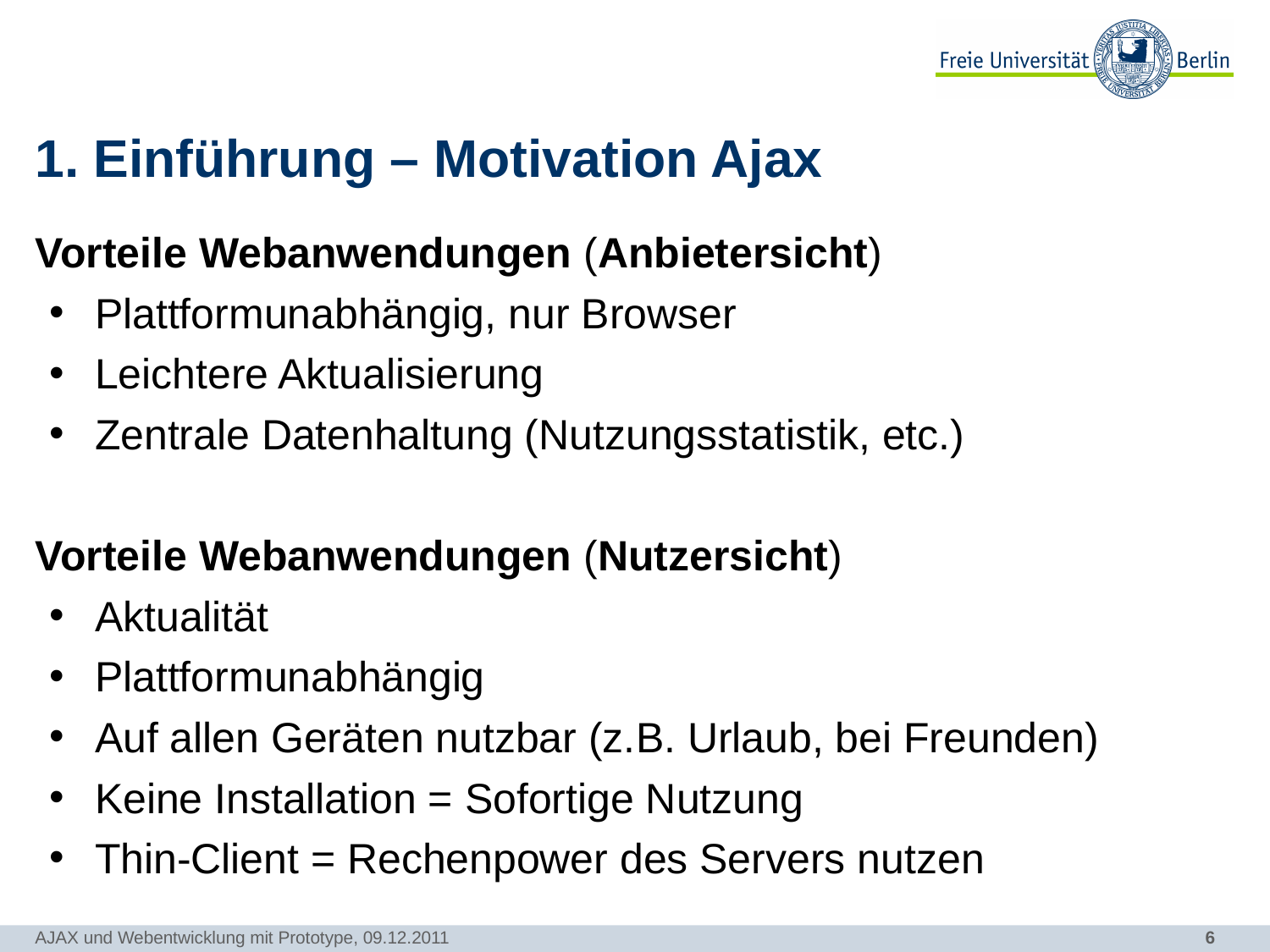

# 1. Einführung – Motivation Ajax
Vorteile Webanwendungen (Anbietersicht)
Plattformunabhängig, nur Browser
Leichtere Aktualisierung
Zentrale Datenhaltung (Nutzungsstatistik, etc.)

Vorteile Webanwendungen (Nutzersicht)
Aktualität
Plattformunabhängig
Auf allen Geräten nutzbar (z.B. Urlaub, bei Freunden)
Keine Installation = Sofortige Nutzung
Thin-Client = Rechenpower des Servers nutzen

AJAX und Webentwicklung mit Prototype, 09.12.2011